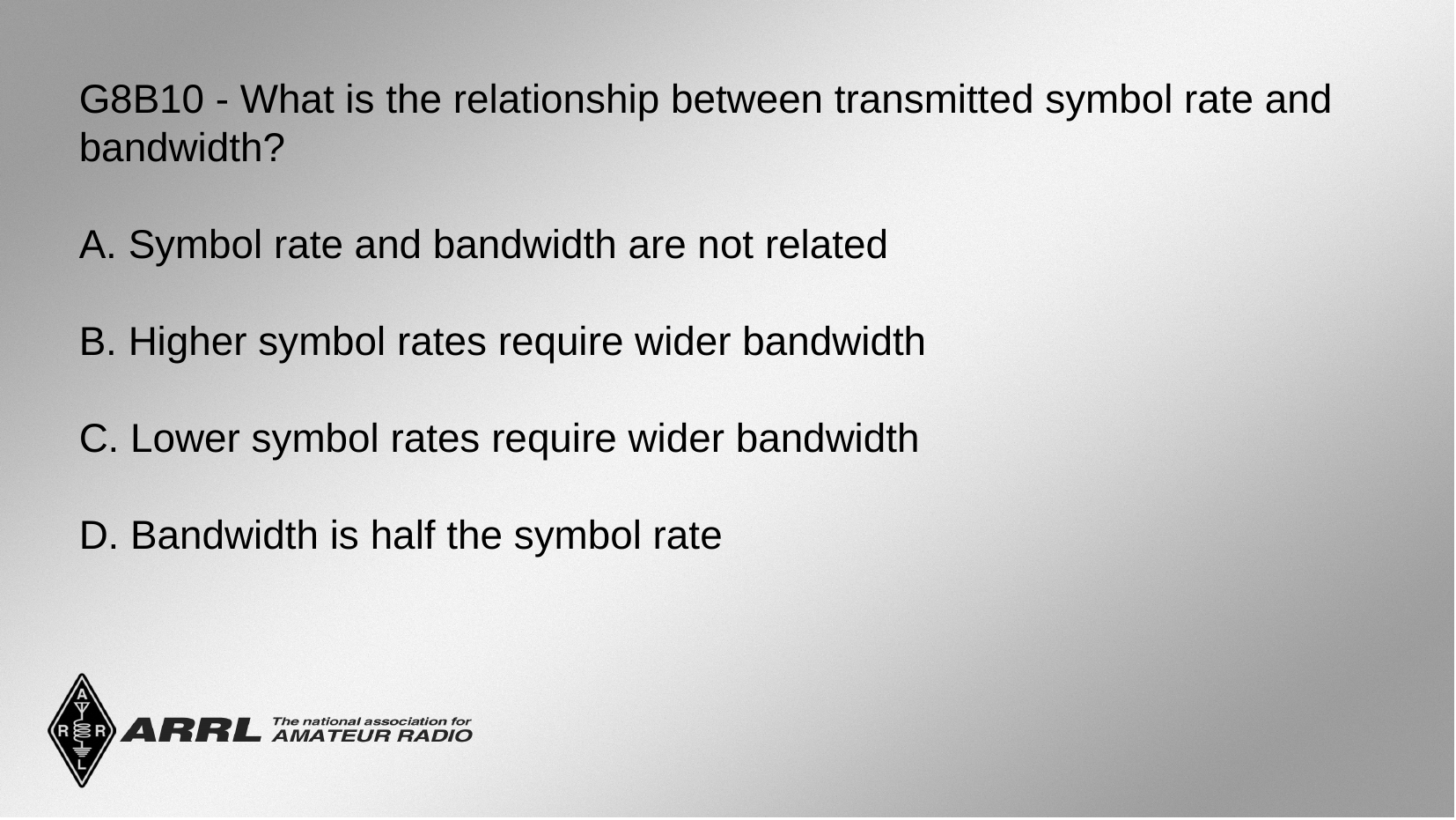

G8B10 - What is the relationship between transmitted symbol rate and bandwidth?

A. Symbol rate and bandwidth are not related

B. Higher symbol rates require wider bandwidth

C. Lower symbol rates require wider bandwidth

D. Bandwidth is half the symbol rate